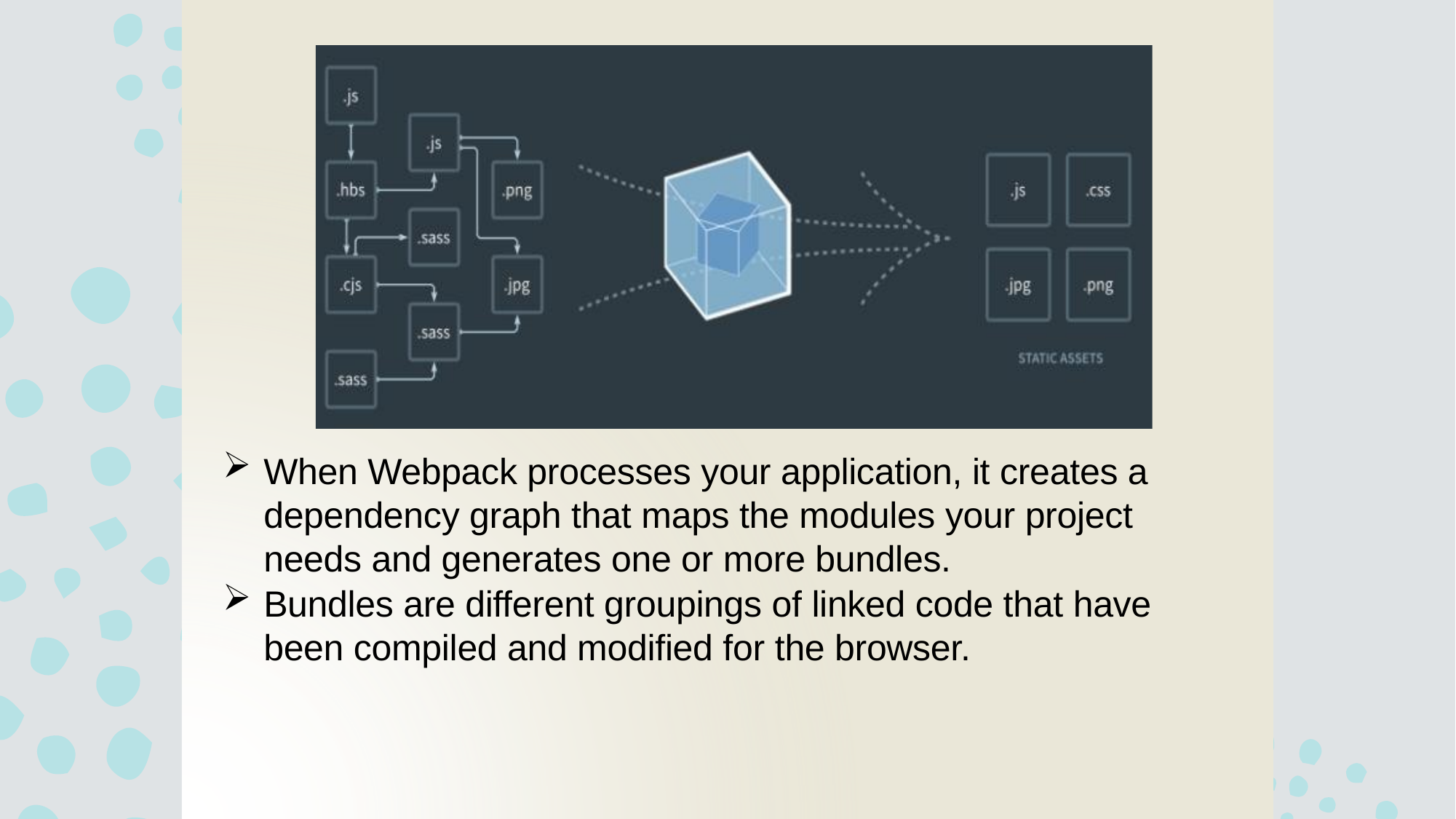

When Webpack processes your application, it creates a dependency graph that maps the modules your project needs and generates one or more bundles.
Bundles are different groupings of linked code that have been compiled and modified for the browser.